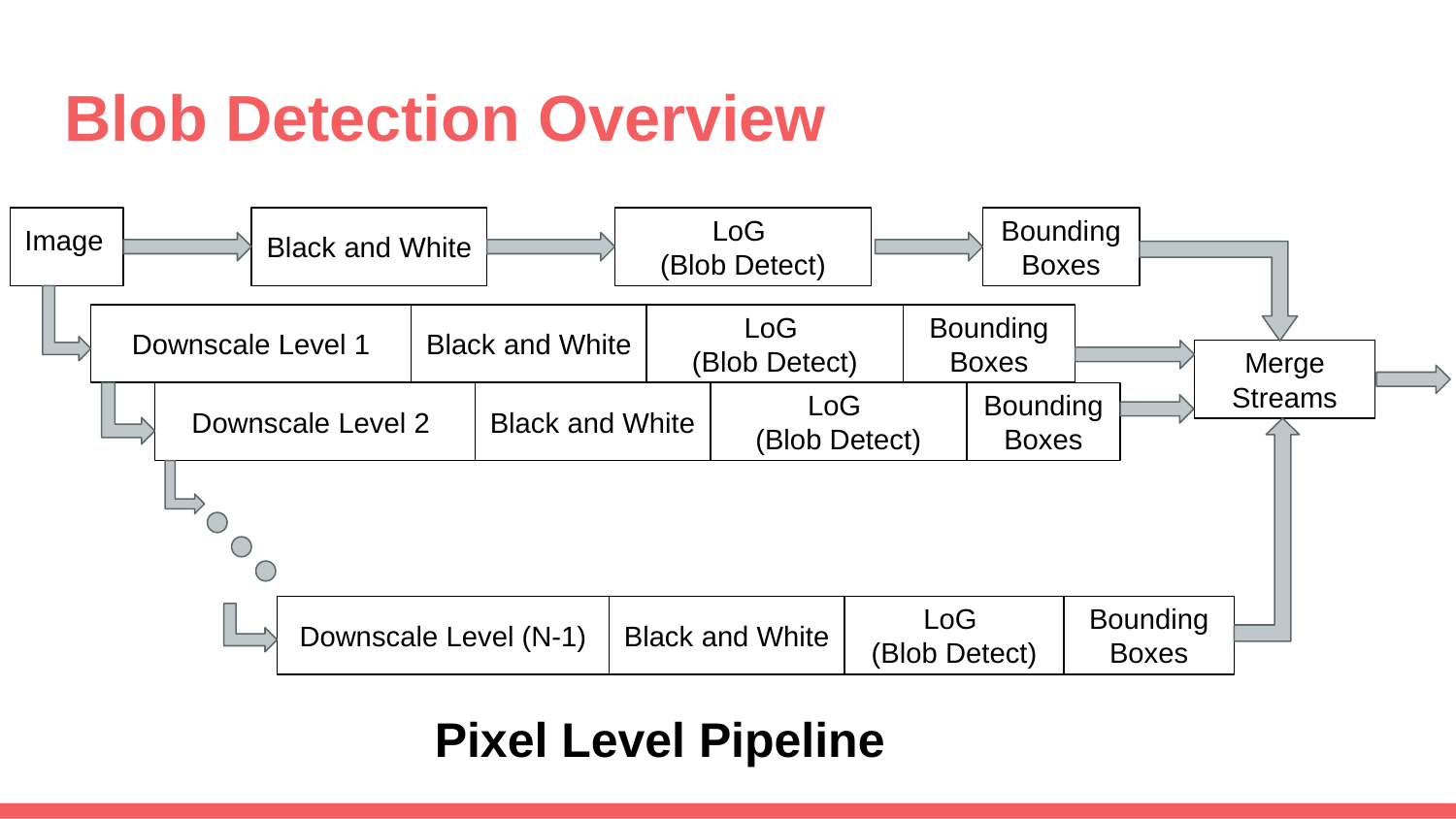

# Blob Detection Overview
LoG
(Blob Detect)
Black and White
Bounding Boxes
Image

Downscale Level 1
Black and White
LoG
(Blob Detect)
Bounding Boxes

Merge Streams

Downscale Level 2
Black and White
LoG
(Blob Detect)
Bounding Boxes

Downscale Level (N-1)
Black and White
LoG
(Blob Detect)
Bounding Boxes

Pixel Level Pipeline